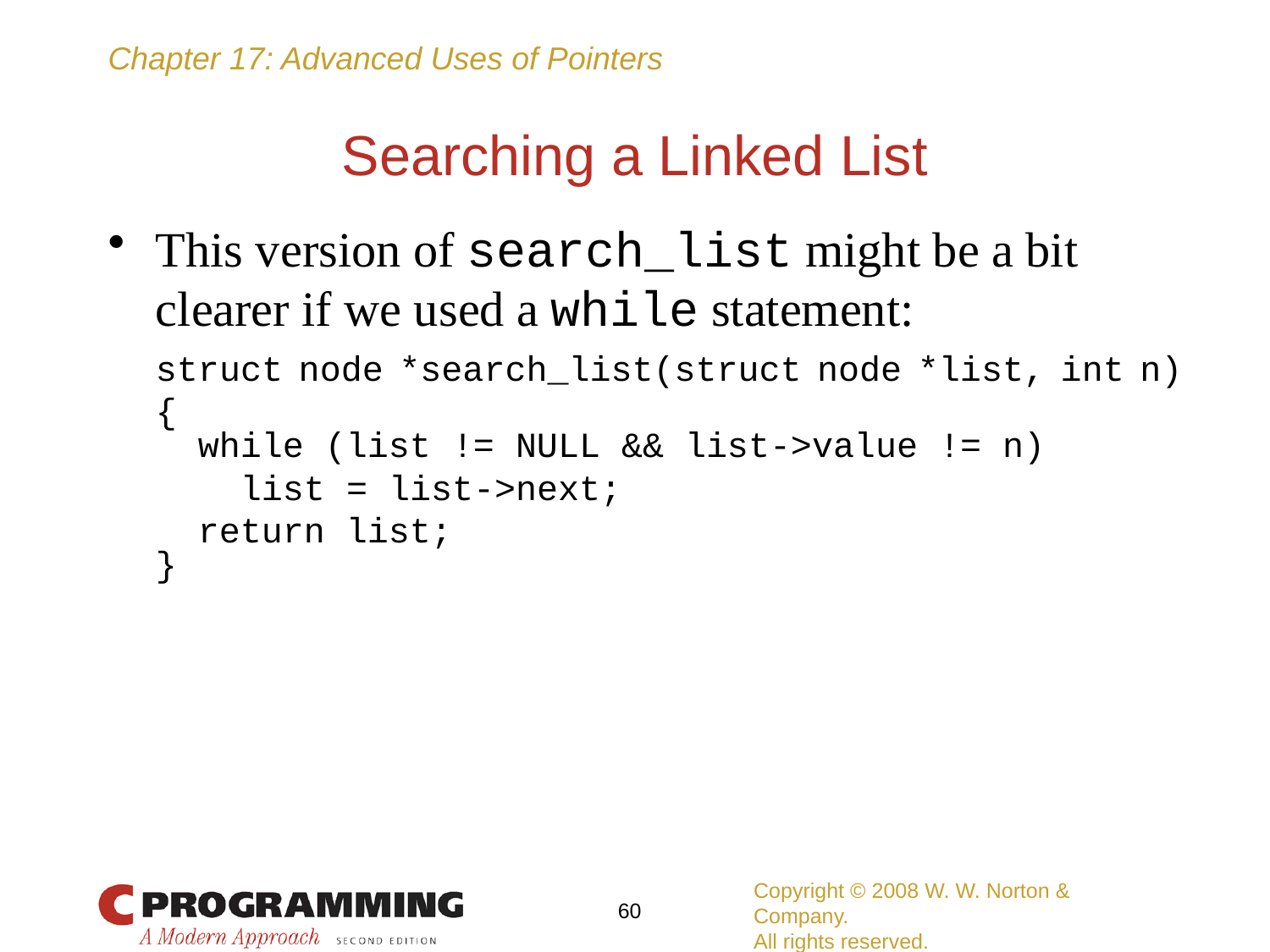

# Searching a Linked List
This version of search_list might be a bit clearer if we used a while statement:
	struct node *search_list(struct node *list, int n)
	{
	  while (list != NULL && list->value != n)
	    list = list->next;
	  return list;
	}
Copyright © 2008 W. W. Norton & Company.
All rights reserved.
60